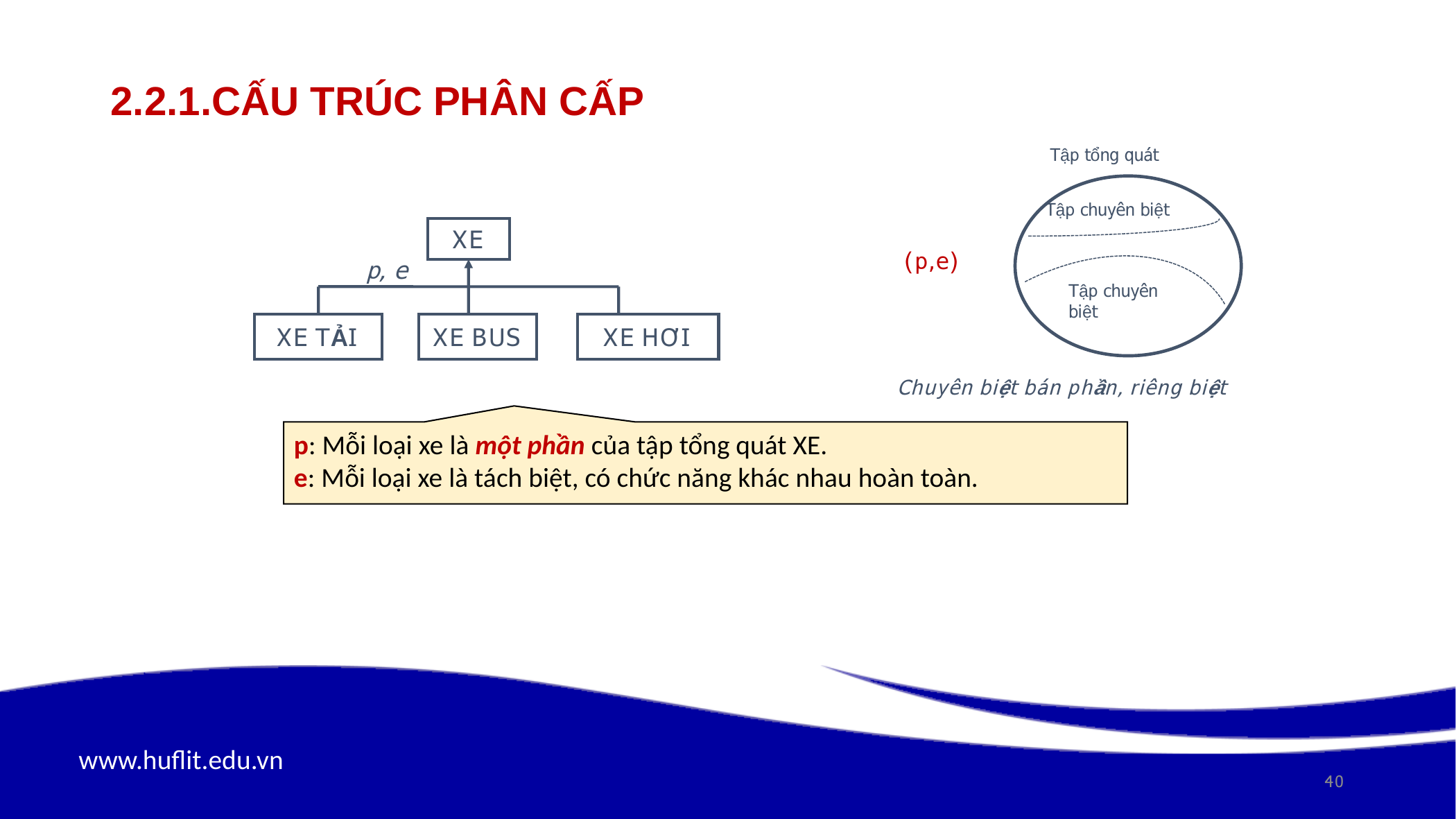

# 2.2.1.Cấu trúc phân cấp
Tập tổng quát

Tập chuyên biệt

(p,e)
Tập chuyên biệt
Chuyên biệt bán phần, riêng biệt
XE

XE TẢI
XE BUS
XE HƠI
p, e
p: Mỗi loại xe là một phần của tập tổng quát XE.
e: Mỗi loại xe là tách biệt, có chức năng khác nhau hoàn toàn.

40